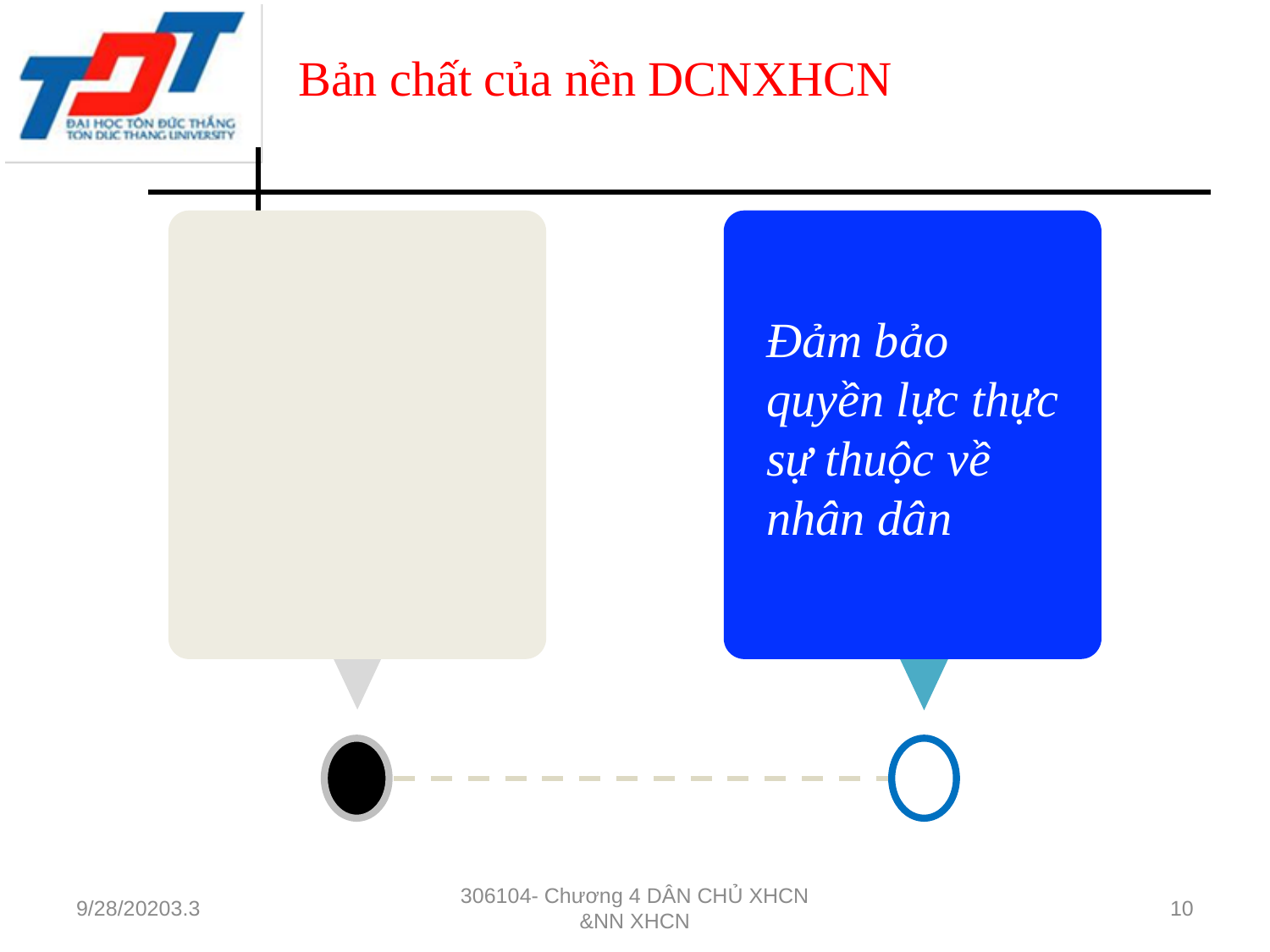

Bản chất của nền DCNXHCN

Đảm bảo quyền lực thực sự thuộc về nhân dân
9/28/20203.3
306104- Chương 4 DÂN CHỦ XHCN &NN XHCN
10